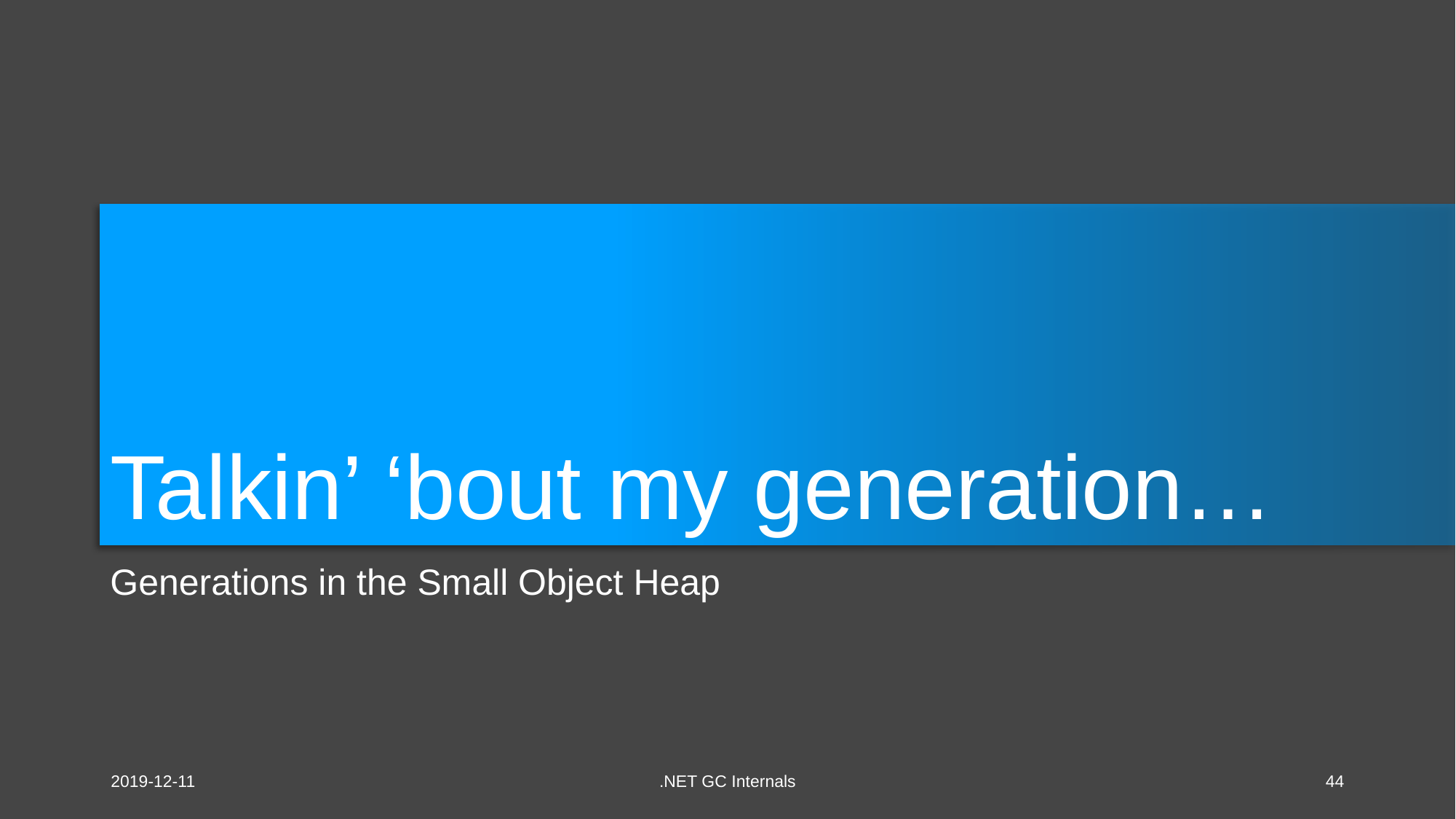

# Talkin’ ‘bout my generation…
Generations in the Small Object Heap
2019-12-11
.NET GC Internals
44